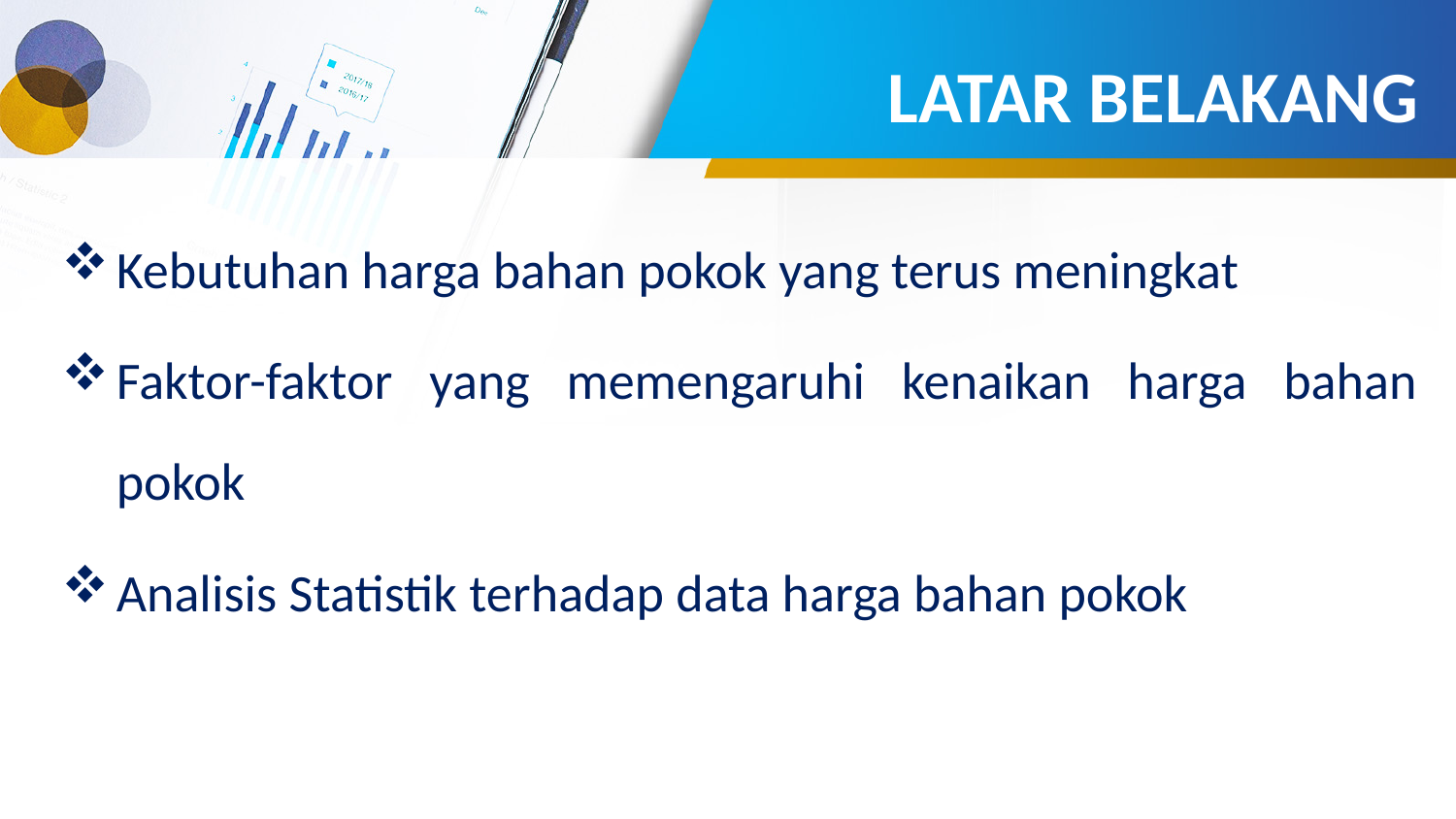

# LATAR BELAKANG
Kebutuhan harga bahan pokok yang terus meningkat
Faktor-faktor yang memengaruhi kenaikan harga bahan pokok
Analisis Statistik terhadap data harga bahan pokok